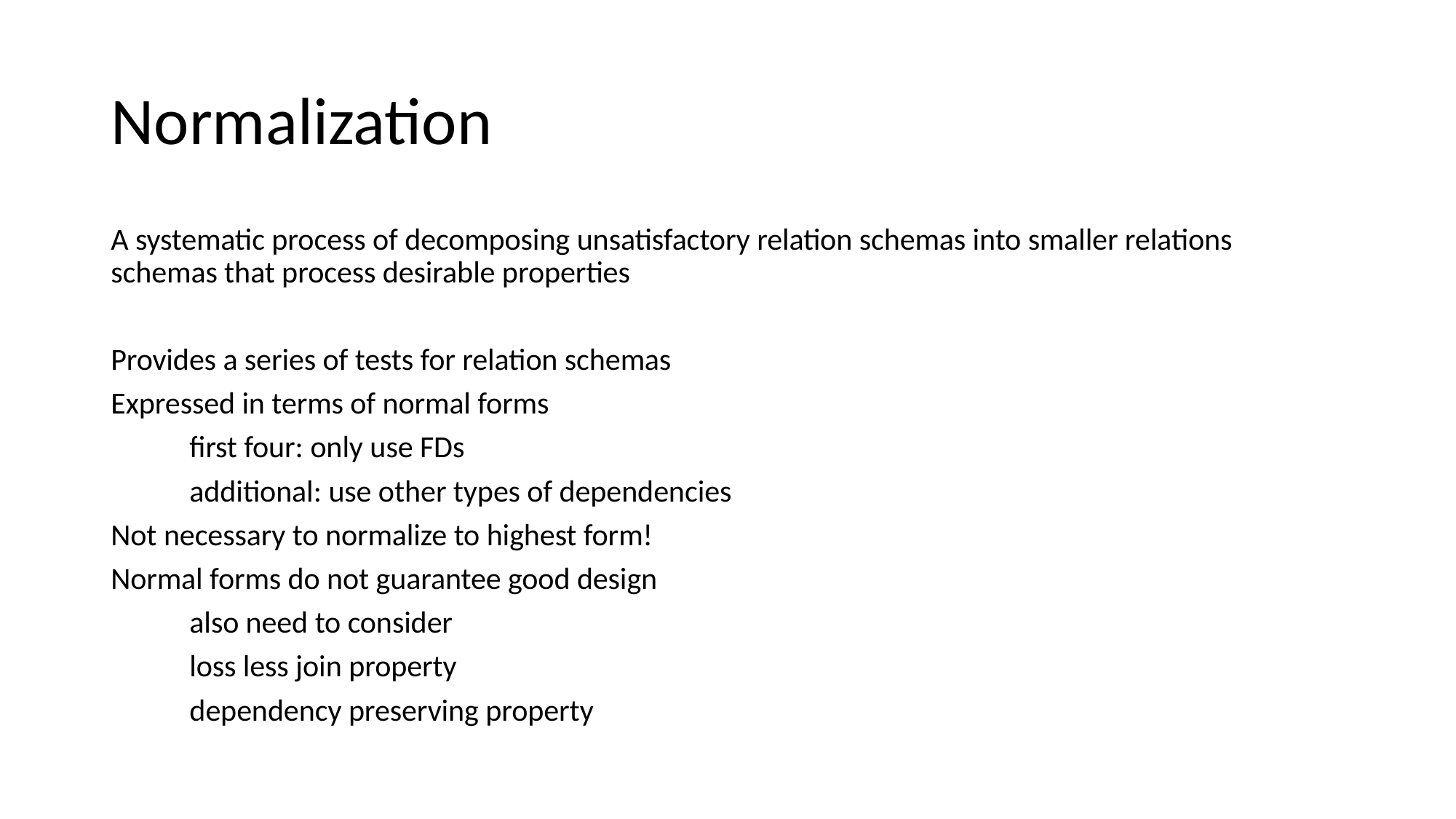

# Normalization
A systematic process of decomposing unsatisfactory relation schemas into smaller relations schemas that process desirable properties

Provides a series of tests for relation schemas
Expressed in terms of normal forms
	first four: only use FDs
	additional: use other types of dependencies
Not necessary to normalize to highest form!
Normal forms do not guarantee good design
	also need to consider
		loss less join property
		dependency preserving property